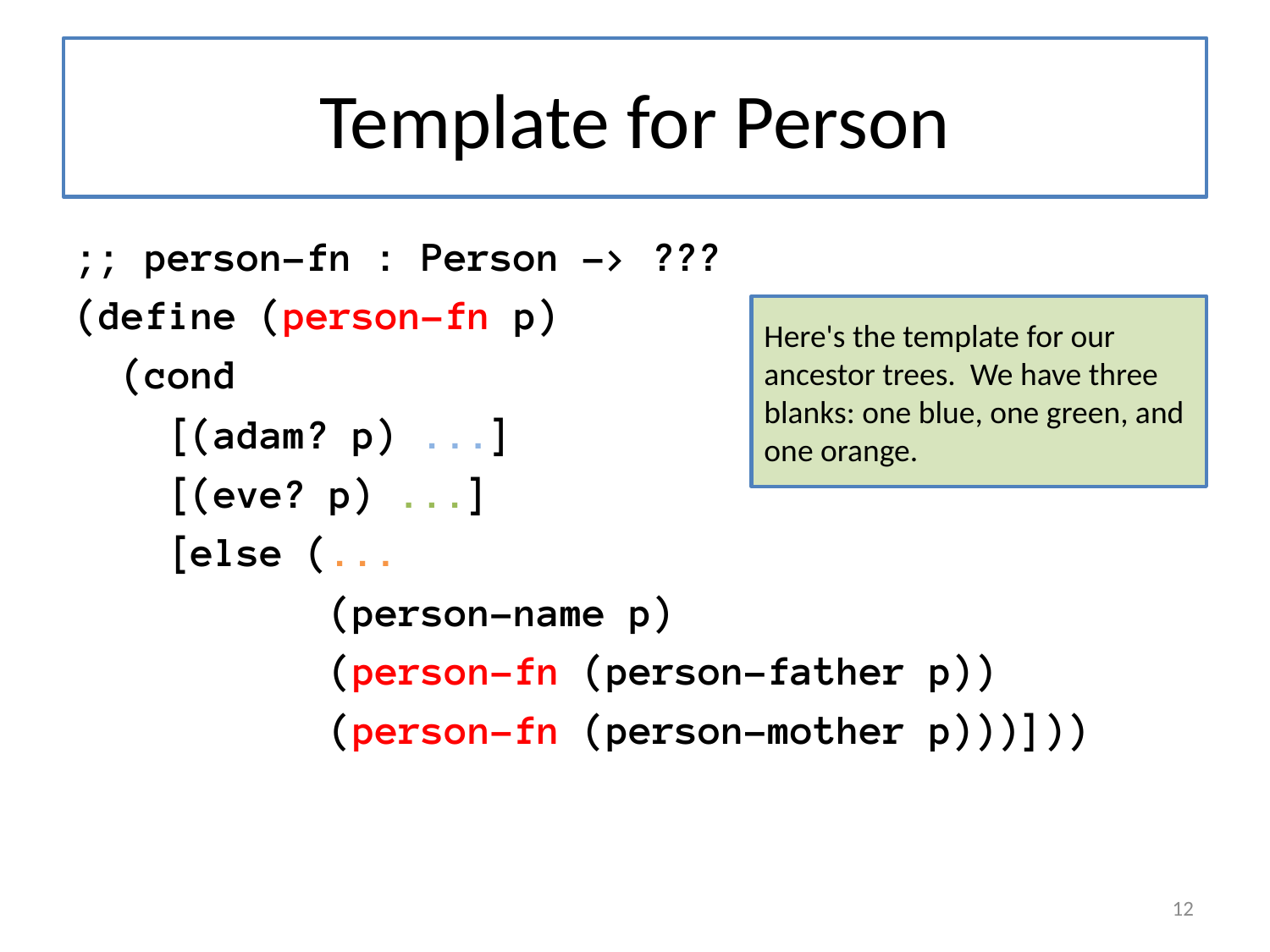

# Template for Person
;; person-fn : Person -> ???
(define (person-fn p)
  (cond
    [(adam? p) ...]
    [(eve? p) ...]
    [else (...
           (person-name p)
           (person-fn (person-father p))
           (person-fn (person-mother p)))]))
Here's the template for our ancestor trees.  We have three blanks: one blue, one green, and one orange.
12